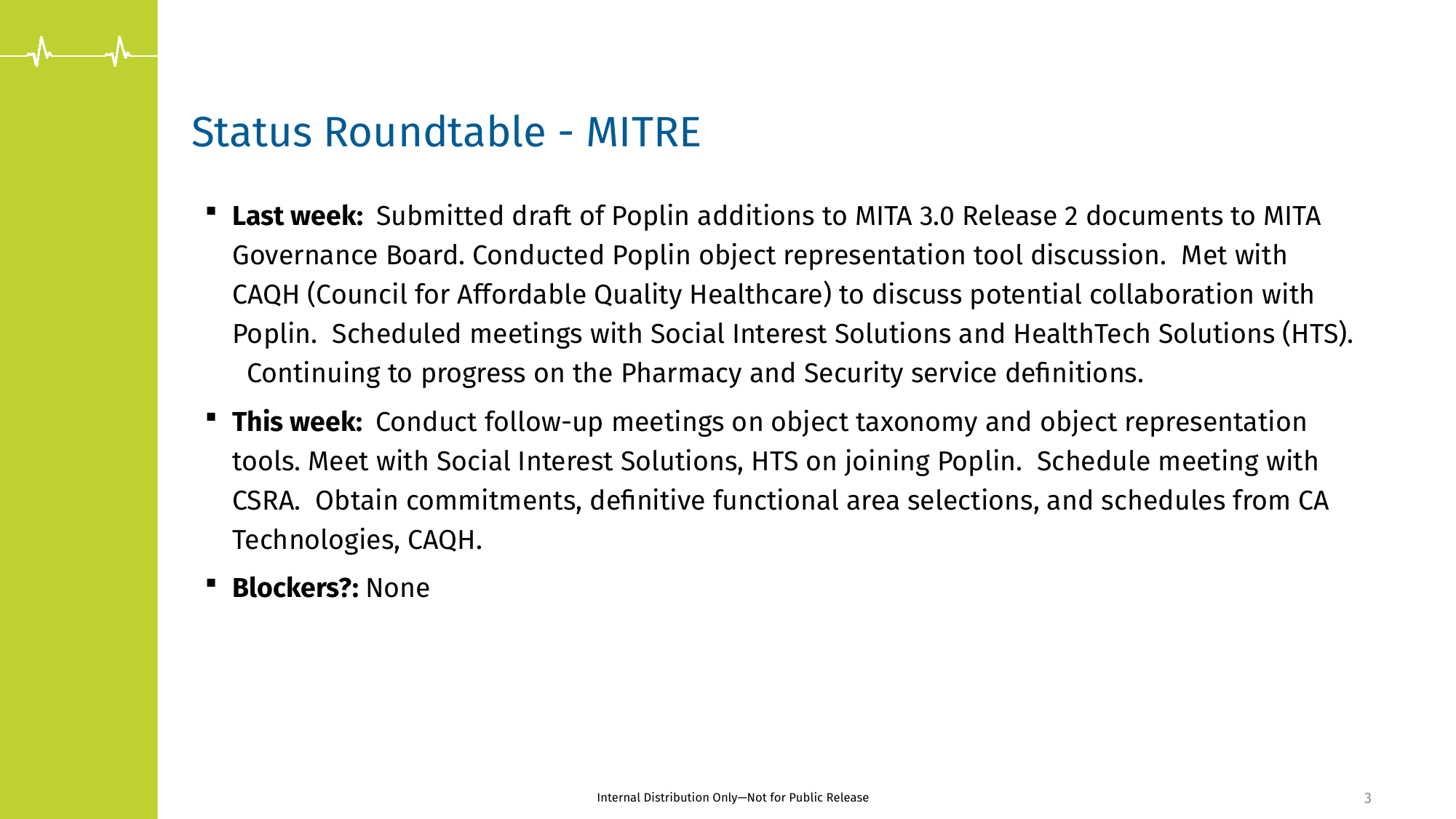

# Status Roundtable - MITRE
Last week:  Submitted draft of Poplin additions to MITA 3.0 Release 2 documents to MITA Governance Board. Conducted Poplin object representation tool discussion.  Met with CAQH (Council for Affordable Quality Healthcare) to discuss potential collaboration with Poplin.  Scheduled meetings with Social Interest Solutions and HealthTech Solutions (HTS).   Continuing to progress on the Pharmacy and Security service definitions.
This week:  Conduct follow-up meetings on object taxonomy and object representation tools. Meet with Social Interest Solutions, HTS on joining Poplin.  Schedule meeting with CSRA.  Obtain commitments, definitive functional area selections, and schedules from CA Technologies, CAQH.
Blockers?: None
3